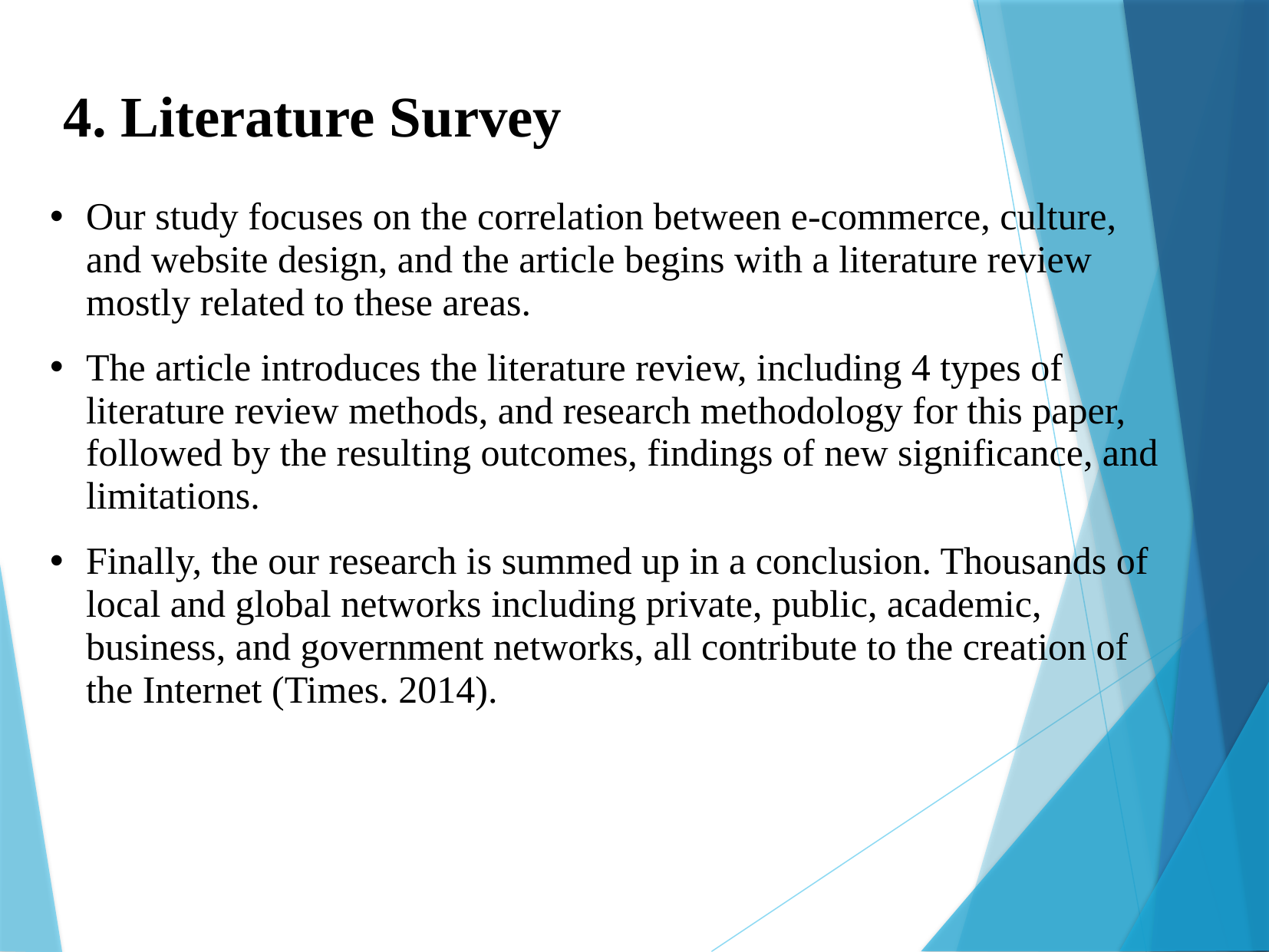

4. Literature Survey
Our study focuses on the correlation between e-commerce, culture, and website design, and the article begins with a literature review mostly related to these areas.
The article introduces the literature review, including 4 types of literature review methods, and research methodology for this paper, followed by the resulting outcomes, findings of new significance, and limitations.
Finally, the our research is summed up in a conclusion. Thousands of local and global networks including private, public, academic, business, and government networks, all contribute to the creation of the Internet (Times. 2014).